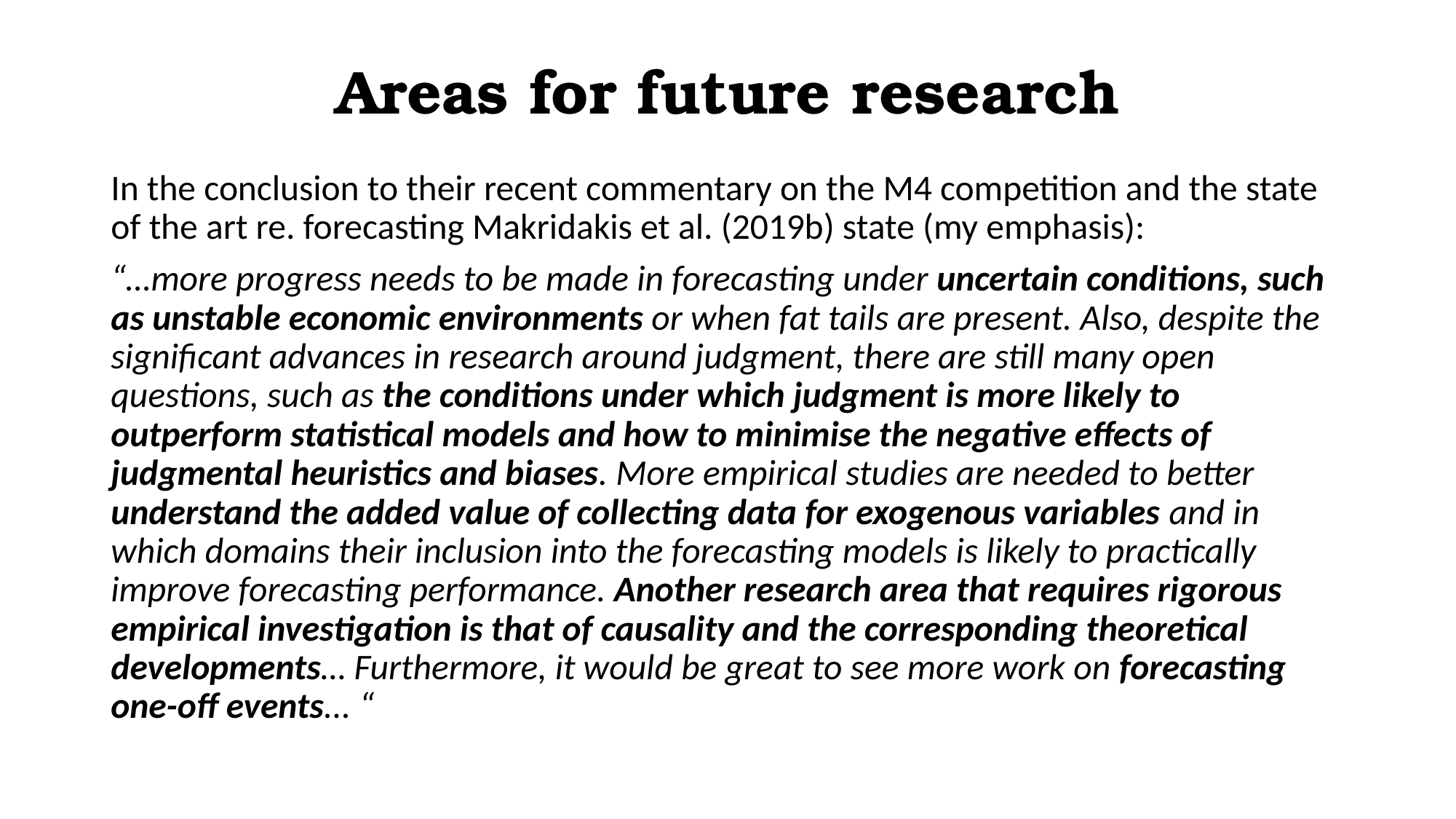

# Areas for future research
In the conclusion to their recent commentary on the M4 competition and the state of the art re. forecasting Makridakis et al. (2019b) state (my emphasis):
“…more progress needs to be made in forecasting under uncertain conditions, such as unstable economic environments or when fat tails are present. Also, despite the significant advances in research around judgment, there are still many open questions, such as the conditions under which judgment is more likely to outperform statistical models and how to minimise the negative effects of judgmental heuristics and biases. More empirical studies are needed to better understand the added value of collecting data for exogenous variables and in which domains their inclusion into the forecasting models is likely to practically improve forecasting performance. Another research area that requires rigorous empirical investigation is that of causality and the corresponding theoretical developments… Furthermore, it would be great to see more work on forecasting one-off events... “